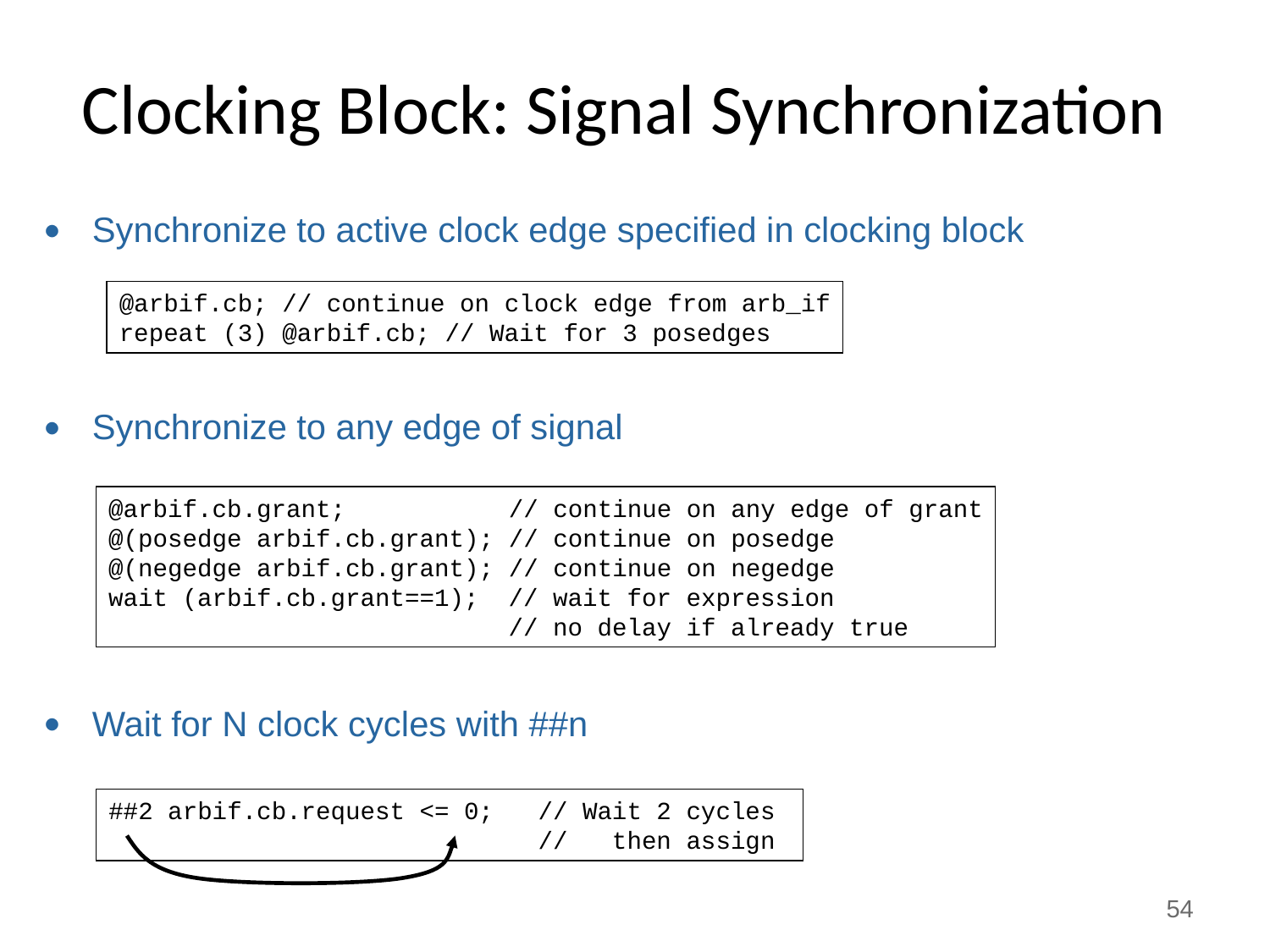

# Clocking Block: Signal Synchronization
Synchronize to active clock edge specified in clocking block

Synchronize to any edge of signal

Wait for N clock cycles with ##n

@arbif.cb; // continue on clock edge from arb_if
repeat (3) @arbif.cb; // Wait for 3 posedges
@arbif.cb.grant;           // continue on any edge of grant
@(posedge arbif.cb.grant); // continue on posedge
@(negedge arbif.cb.grant); // continue on negedge
wait (arbif.cb.grant==1);  // wait for expression
                           // no delay if already true
##2 arbif.cb.request <= 0;   // Wait 2 cycles
                             //   then assign

54